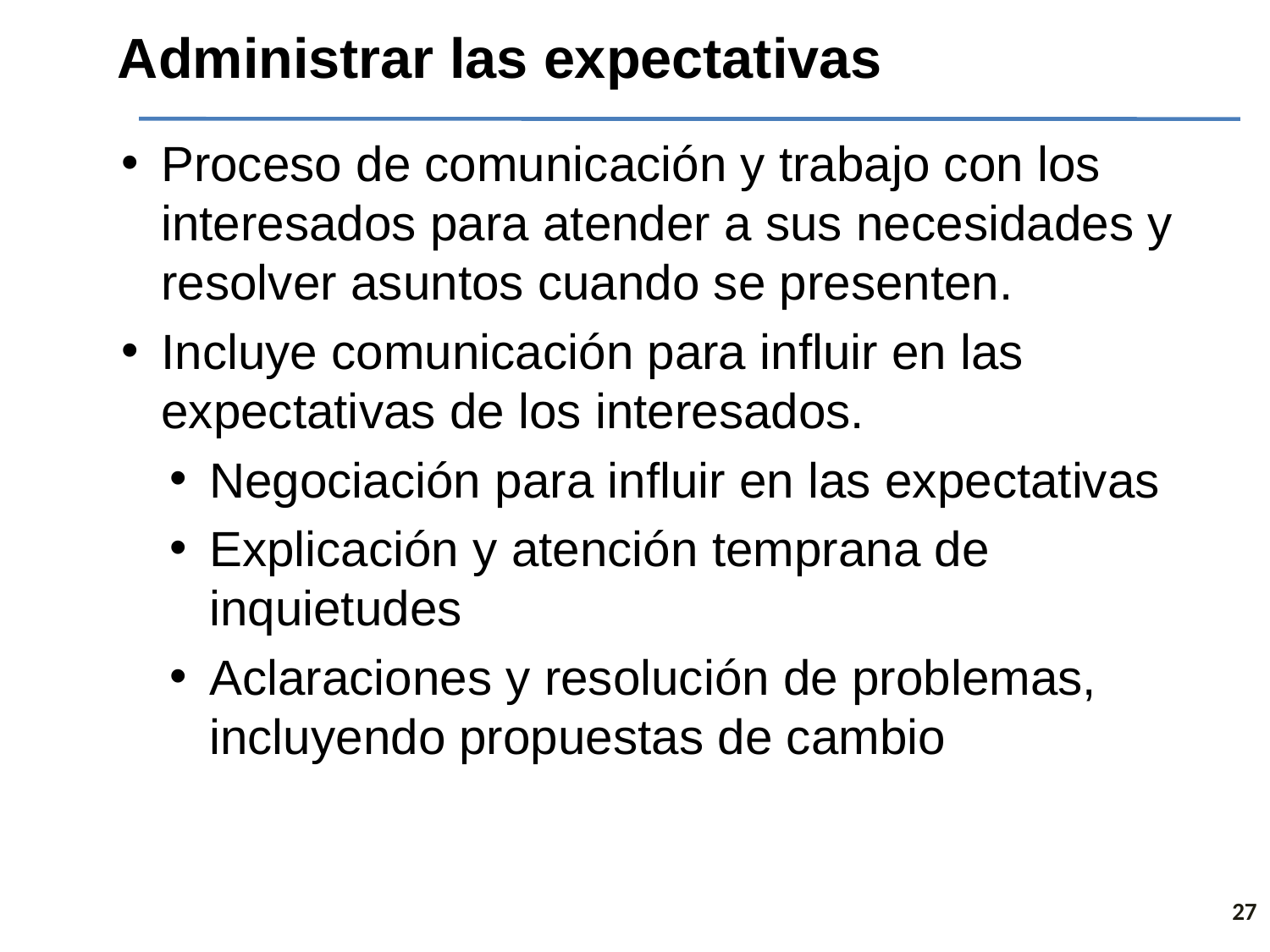

# Administrar las expectativas
Proceso de comunicación y trabajo con los interesados para atender a sus necesidades y resolver asuntos cuando se presenten.
Incluye comunicación para influir en las expectativas de los interesados.
Negociación para influir en las expectativas
Explicación y atención temprana de inquietudes
Aclaraciones y resolución de problemas, incluyendo propuestas de cambio
27